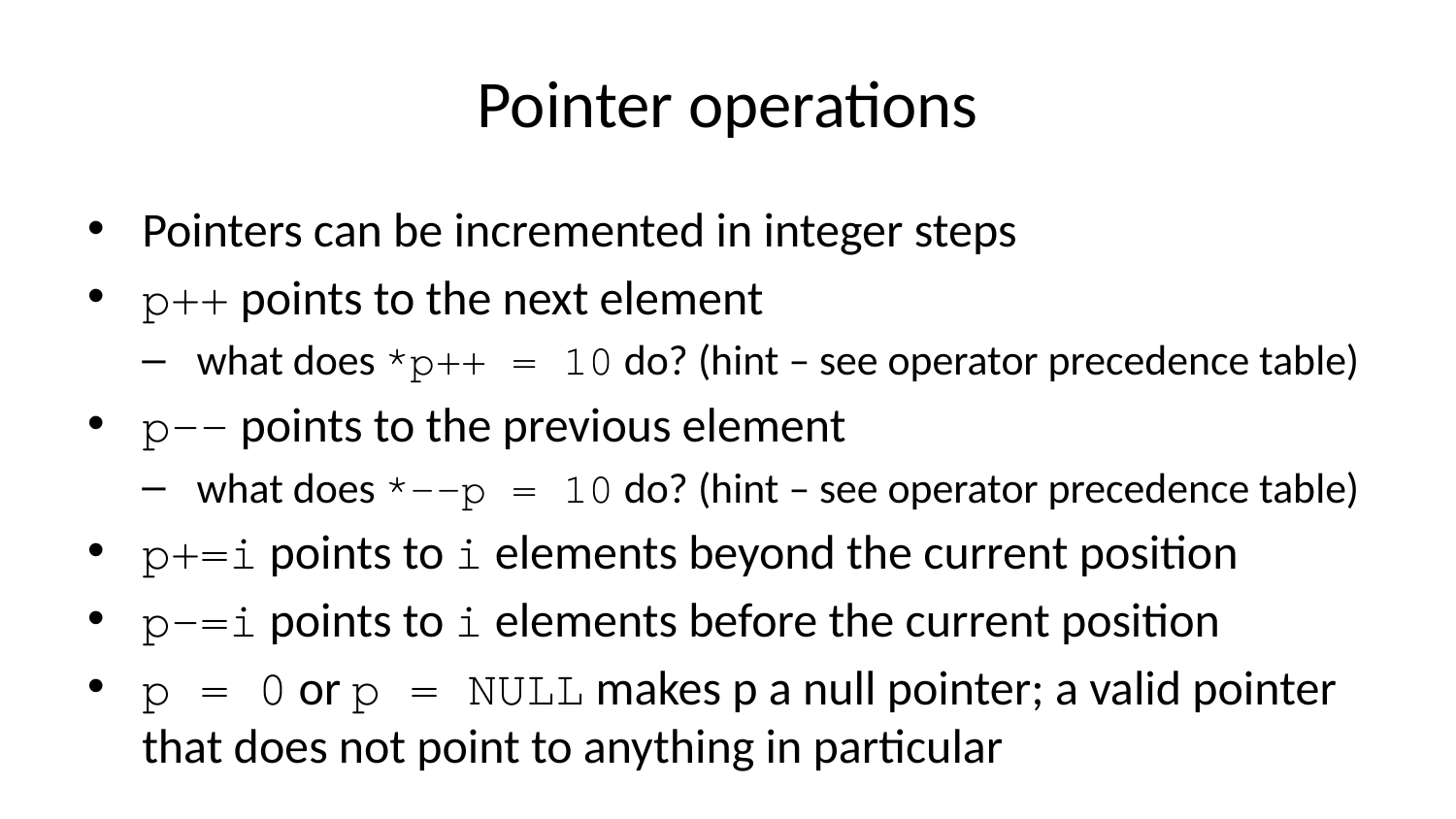

# Pointer operations
Pointers can be incremented in integer steps
p++ points to the next element
what does *p++ = 10 do? (hint – see operator precedence table)
p-- points to the previous element
what does *--p = 10 do? (hint – see operator precedence table)
p+=i points to i elements beyond the current position
p-=i points to i elements before the current position
p = 0 or p = NULL makes p a null pointer; a valid pointer that does not point to anything in particular